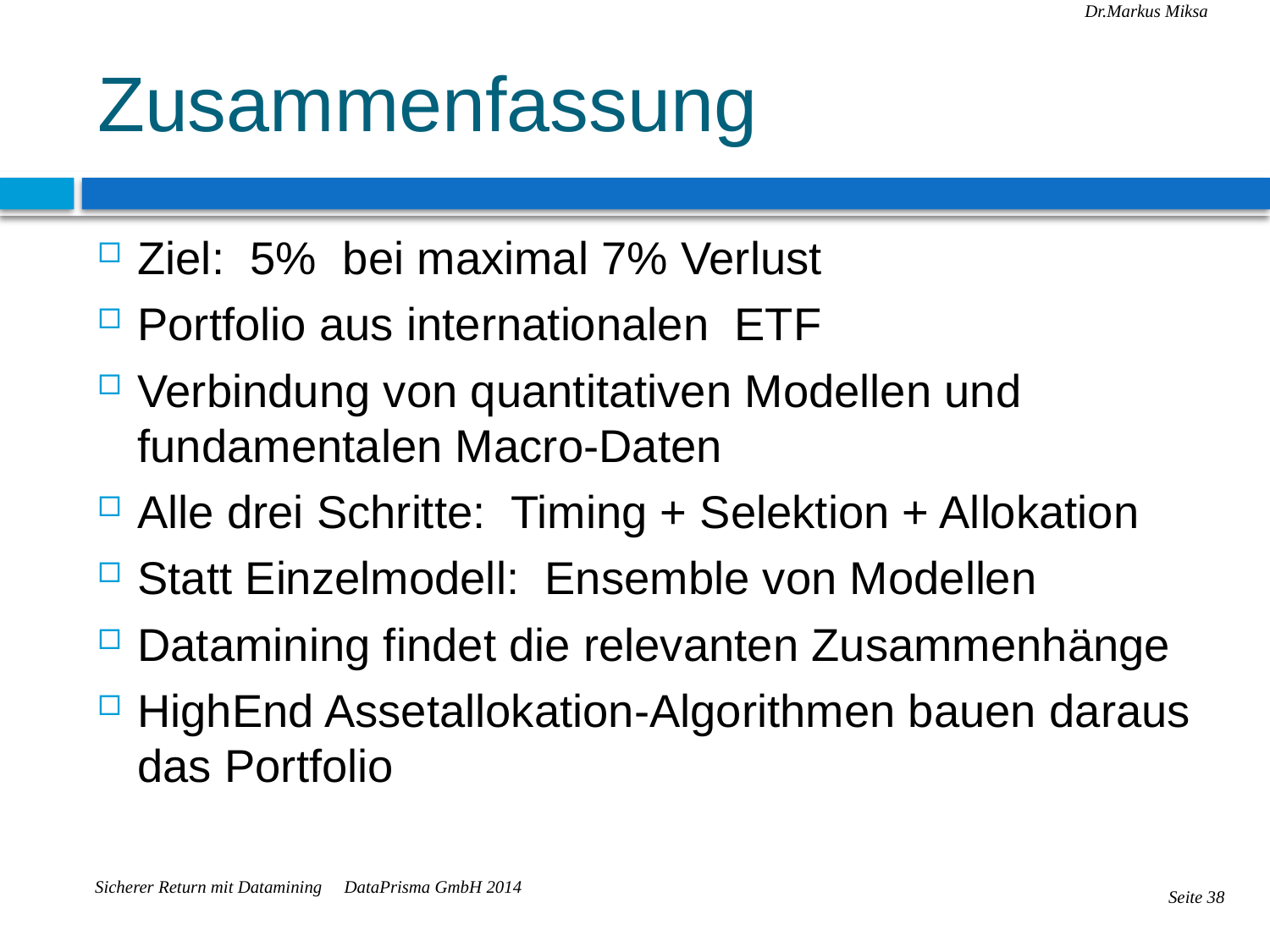

# Zusammenfassung
Ziel:  5%  bei maximal 7% Verlust
Portfolio aus internationalen  ETF
Verbindung von quantitativen Modellen und fundamentalen Macro-Daten
Alle drei Schritte:  Timing + Selektion + Allokation
Statt Einzelmodell:  Ensemble von Modellen
Datamining findet die relevanten Zusammenhänge
HighEnd Assetallokation-Algorithmen bauen daraus das Portfolio